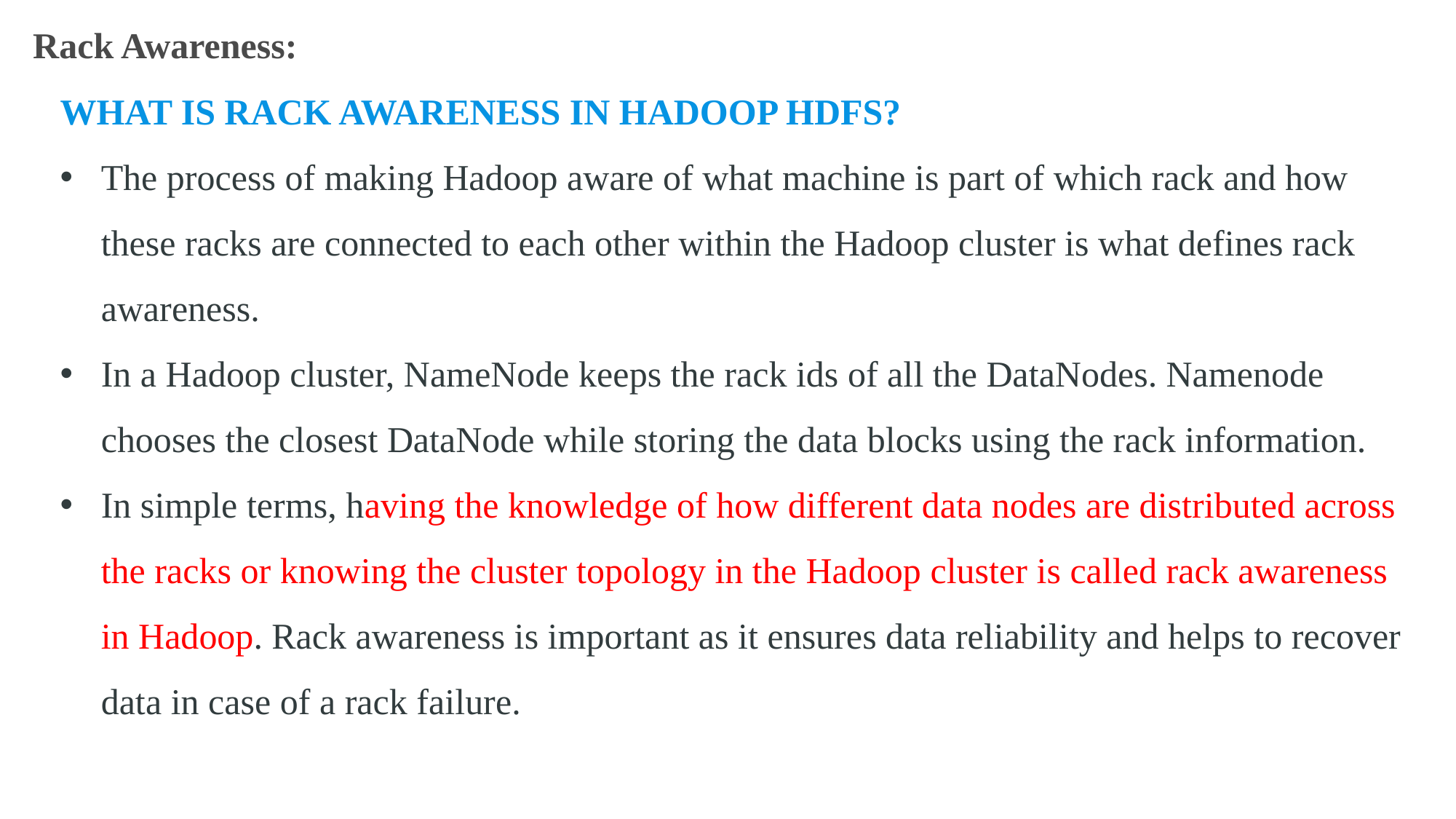

Rack Awareness:
WHAT IS RACK AWARENESS IN HADOOP HDFS?
The process of making Hadoop aware of what machine is part of which rack and how these racks are connected to each other within the Hadoop cluster is what defines rack awareness.
In a Hadoop cluster, NameNode keeps the rack ids of all the DataNodes. Namenode chooses the closest DataNode while storing the data blocks using the rack information.
In simple terms, having the knowledge of how different data nodes are distributed across the racks or knowing the cluster topology in the Hadoop cluster is called rack awareness in Hadoop. Rack awareness is important as it ensures data reliability and helps to recover data in case of a rack failure.